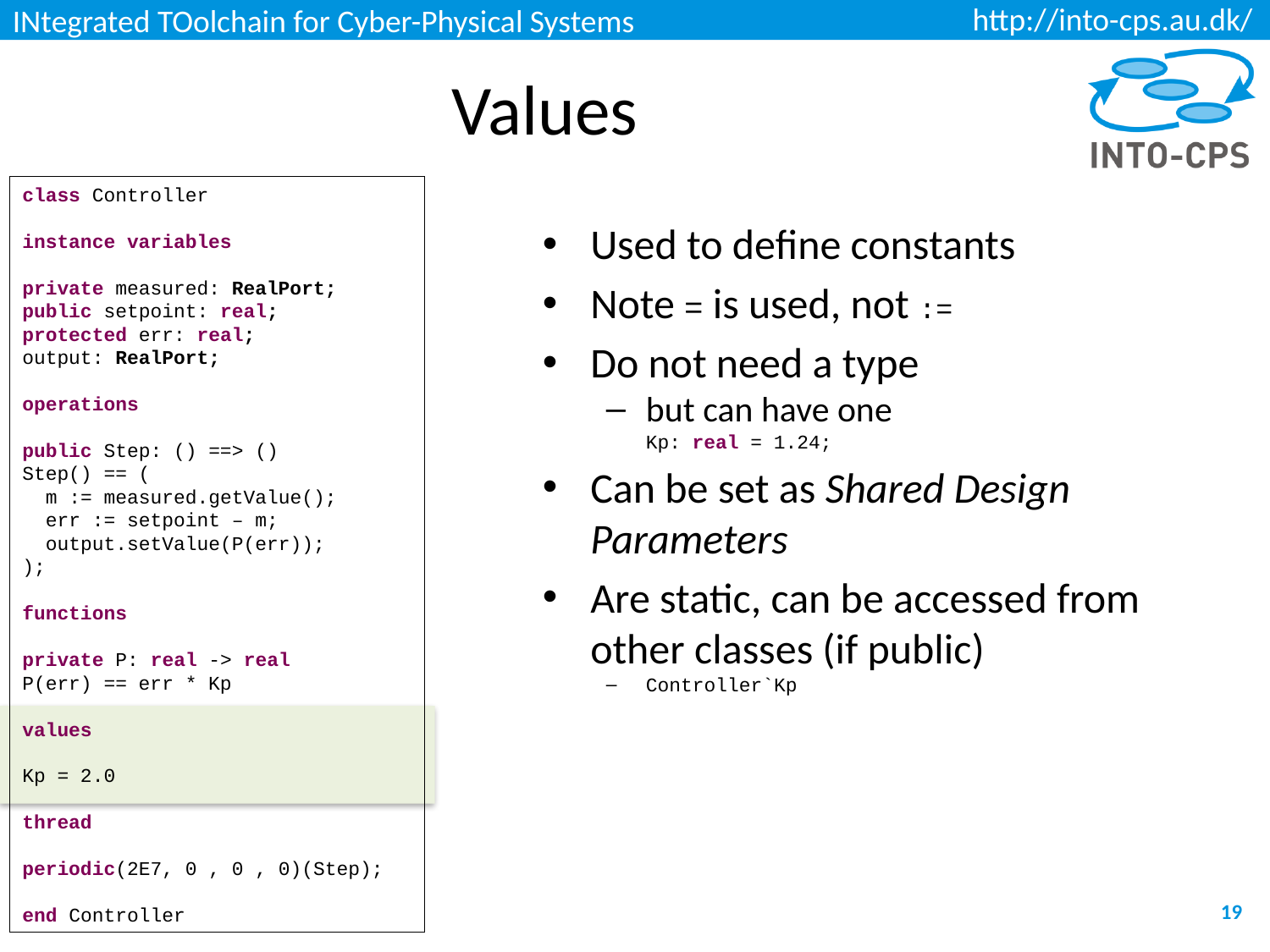

# Values
class Controller

instance variables

private measured: RealPort;
public setpoint: real;
protected err: real;
output: RealPort;

operations

public Step: () ==> ()
Step() == (
  m := measured.getValue();
  err := setpoint – m;
  output.setValue(P(err));
);

functions

private P: real -> real
P(err) == err * Kp

values

Kp = 2.0

thread

periodic(2E7, 0 , 0 , 0)(Step);

end Controller

Used to define constants
Note = is used, not :=
Do not need a type
but can have one
Kp: real = 1.24;
Can be set as Shared Design Parameters
Are static, can be accessed from other classes (if public)
Controller`Kp

19